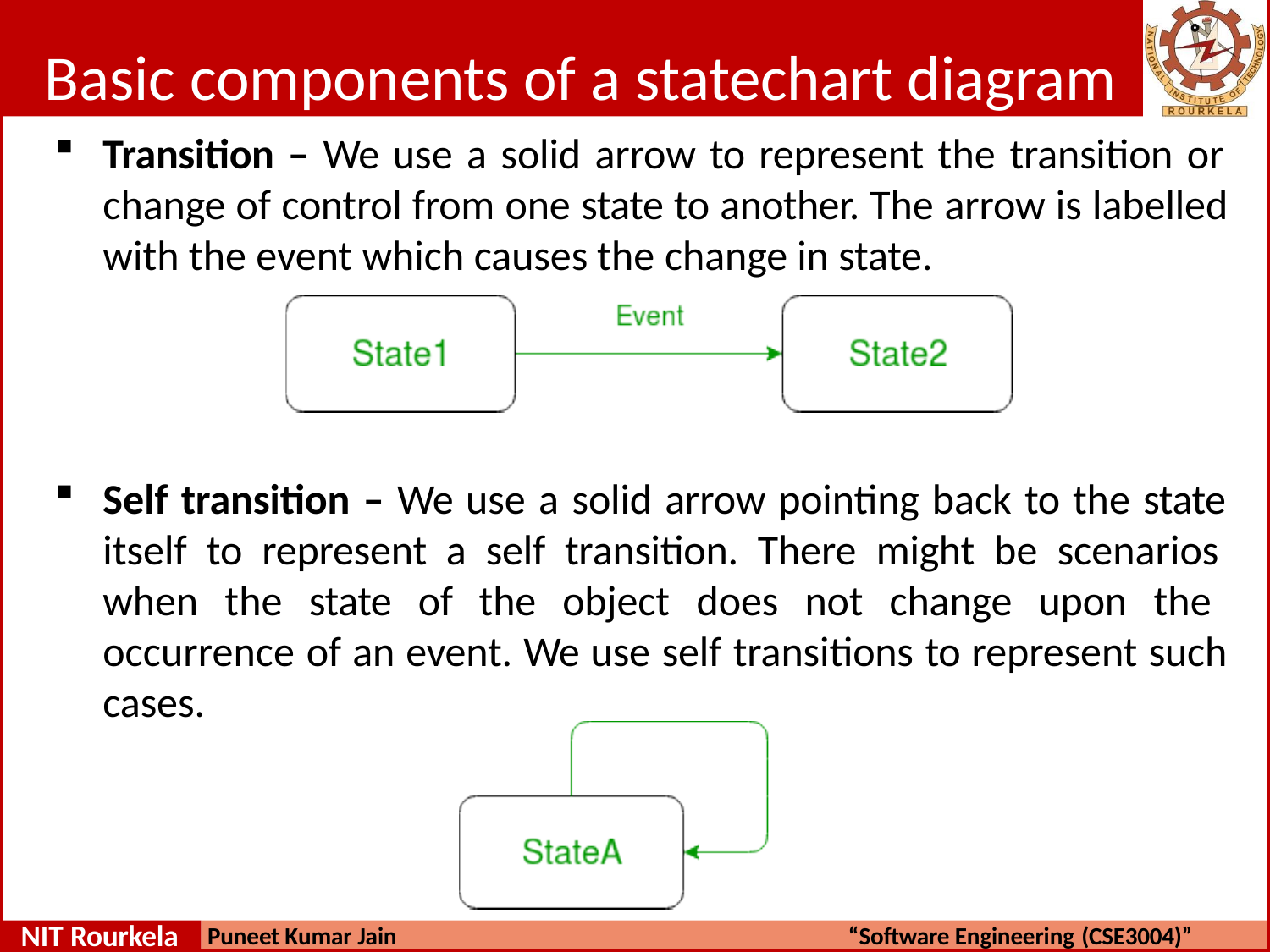

# Basic components of a statechart diagram
Transition – We use a solid arrow to represent the transition or  change of control from one state to another. The arrow is labelled  with the event which causes the change in state.

Self transition – We use a solid arrow pointing back to the state  itself to represent a self transition. There might be scenarios  when the state of the object does not change upon the  occurrence of an event. We use self transitions to represent such  cases.
NIT Rourkela
Puneet Kumar Jain
“Software Engineering (CSE3004)”